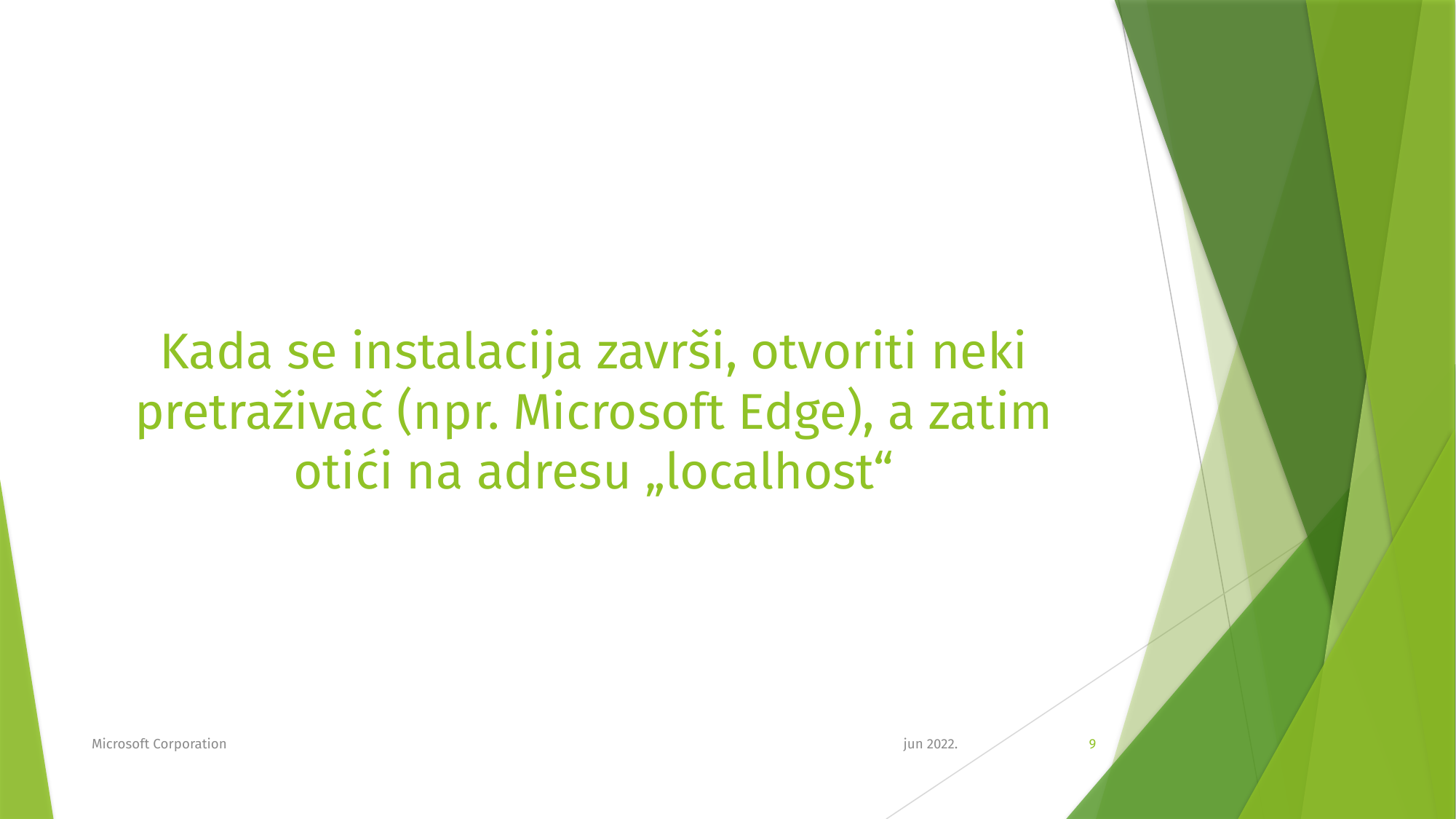

# Kada se instalacija završi, otvoriti neki pretraživač (npr. Microsoft Edge), a zatim otići na adresu „localhost“
Microsoft Corporation
jun 2022.
9